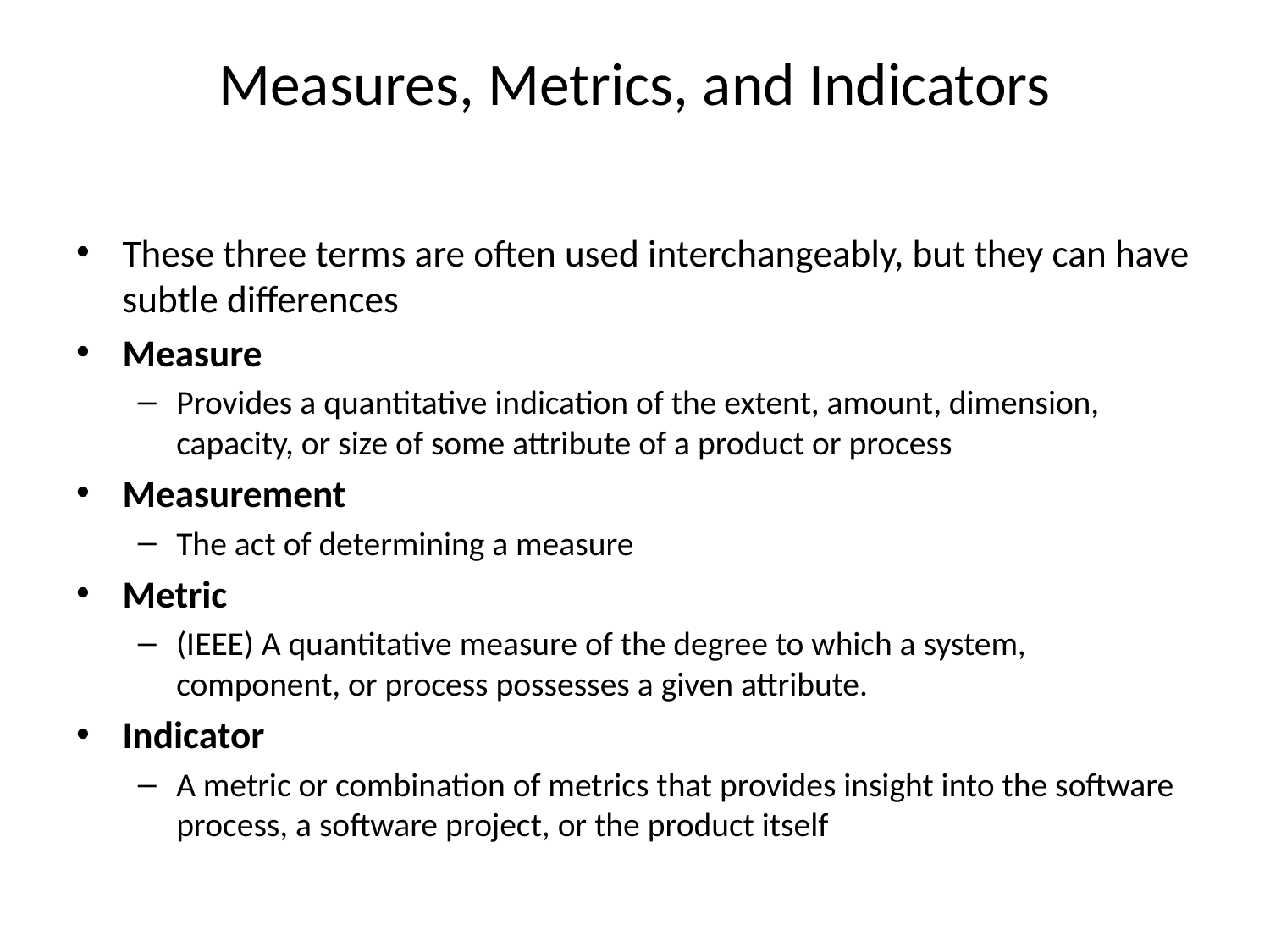

# Measures, Metrics, and Indicators
These three terms are often used interchangeably, but they can have subtle differences
Measure
Provides a quantitative indication of the extent, amount, dimension, capacity, or size of some attribute of a product or process
Measurement
The act of determining a measure
Metric
(IEEE) A quantitative measure of the degree to which a system, component, or process possesses a given attribute.
Indicator
A metric or combination of metrics that provides insight into the software  process, a software project, or the product itself